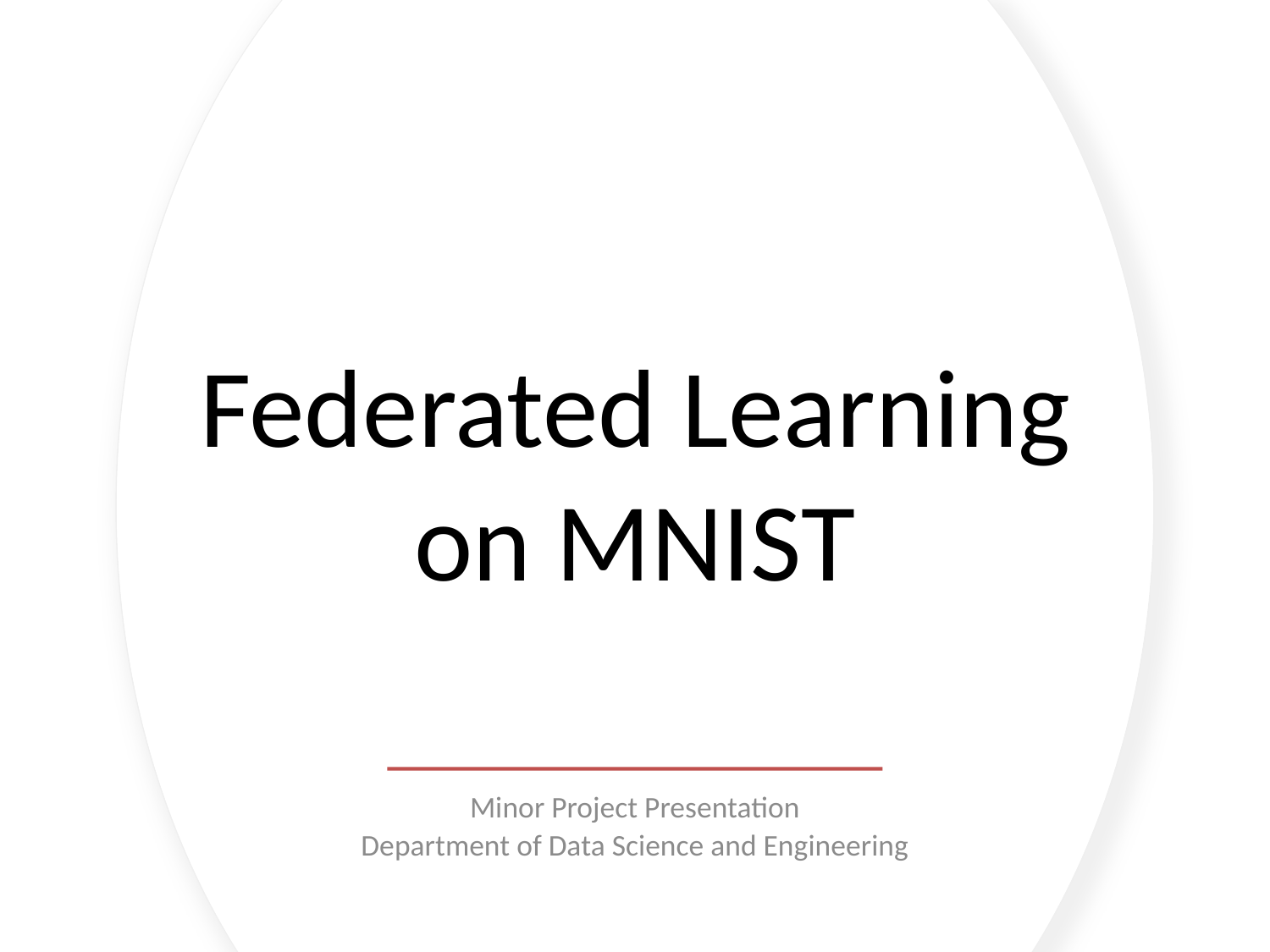

# Federated Learning on MNIST

Minor Project Presentation
Department of Data Science and Engineering